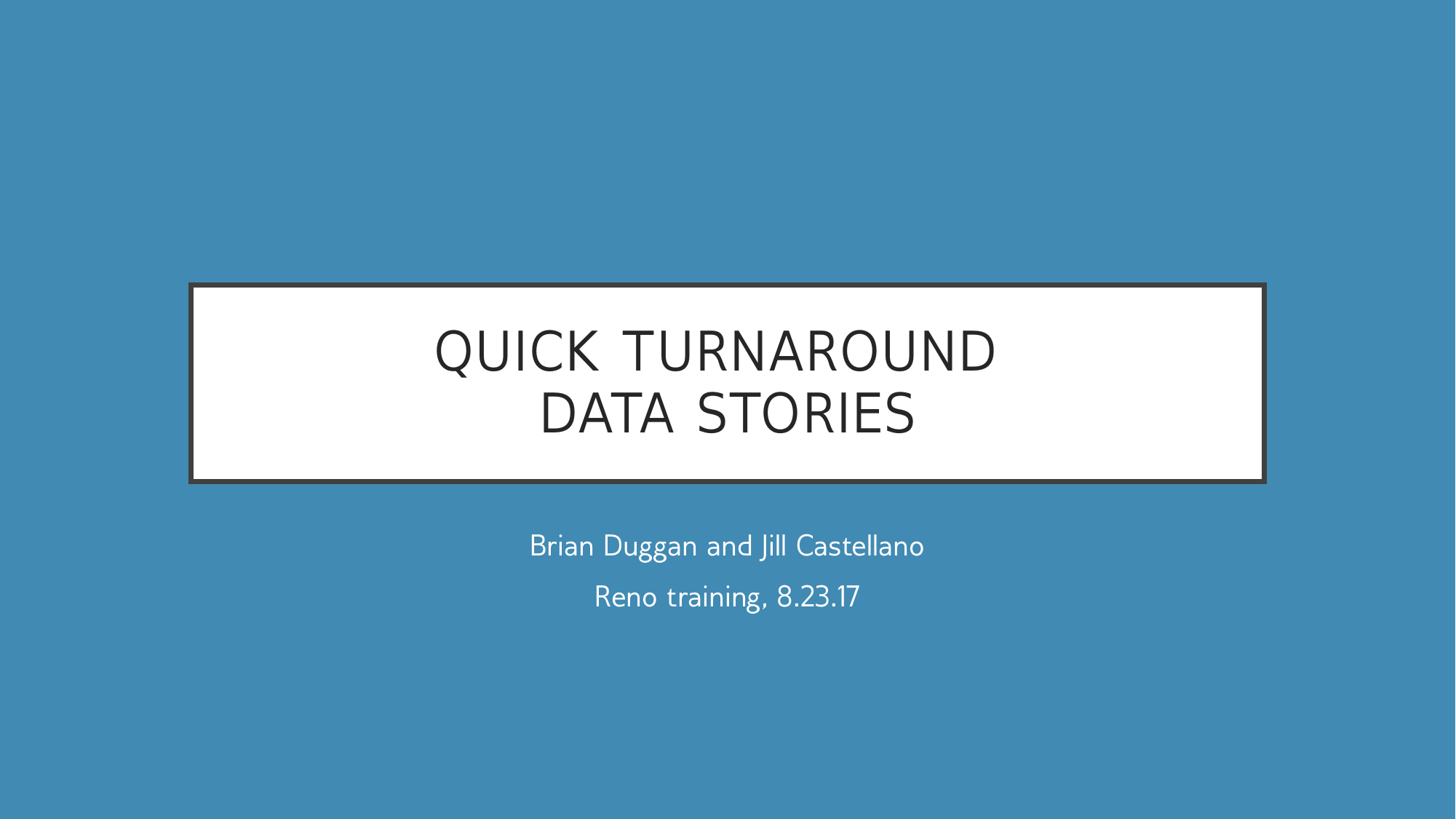

# Quick turnaround data stories
Brian Duggan and Jill Castellano
Reno training, 8.23.17